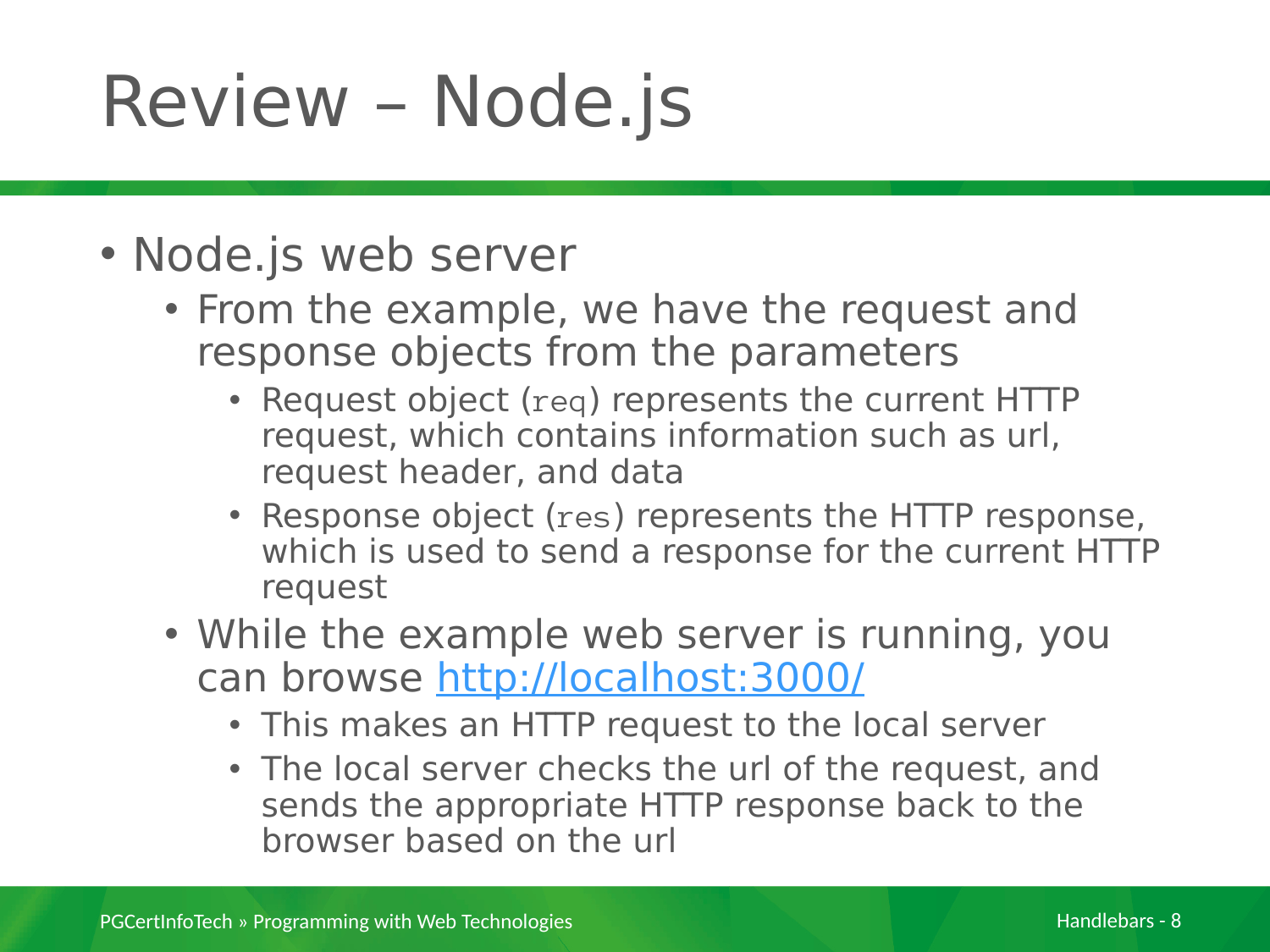

# Review – Node.js
Node.js web server
From the example, we have the request and response objects from the parameters
Request object (req) represents the current HTTP request, which contains information such as url, request header, and data
Response object (res) represents the HTTP response, which is used to send a response for the current HTTP request
While the example web server is running, you can browse http://localhost:3000/
This makes an HTTP request to the local server
The local server checks the url of the request, and sends the appropriate HTTP response back to the browser based on the url
PGCertInfoTech » Programming with Web Technologies